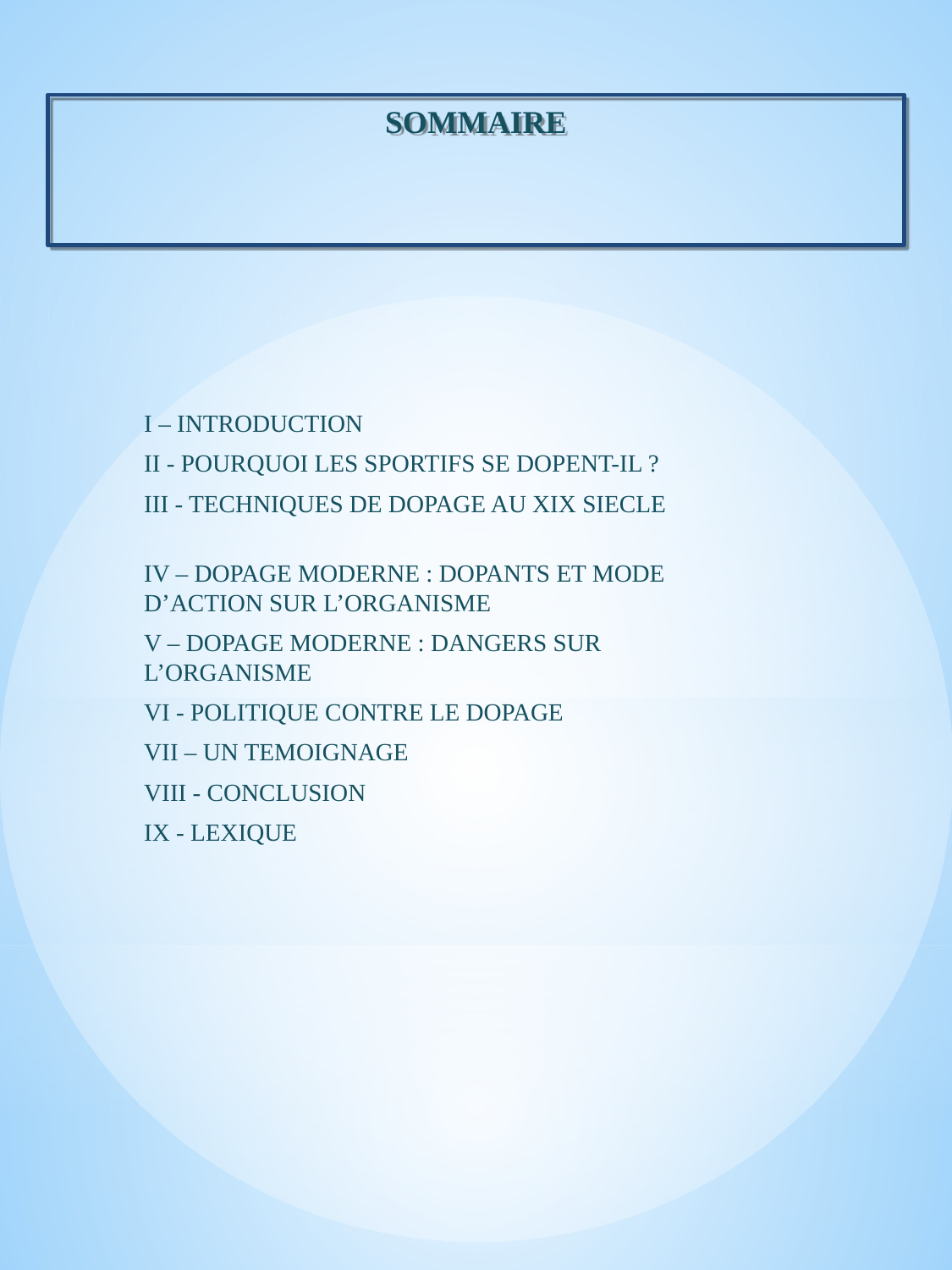

# SOMMAIRE

I – INTRODUCTION
II - POURQUOI LES SPORTIFS SE DOPENT-IL ?
III - TECHNIQUES DE DOPAGE AU XIX SIECLE
IV – DOPAGE MODERNE : DOPANTS ET MODE D’ACTION SUR L’ORGANISME
V – DOPAGE MODERNE : DANGERS SUR L’ORGANISME
VI - POLITIQUE CONTRE LE DOPAGE
VII – UN TEMOIGNAGE
VIII - CONCLUSION
IX - LEXIQUE